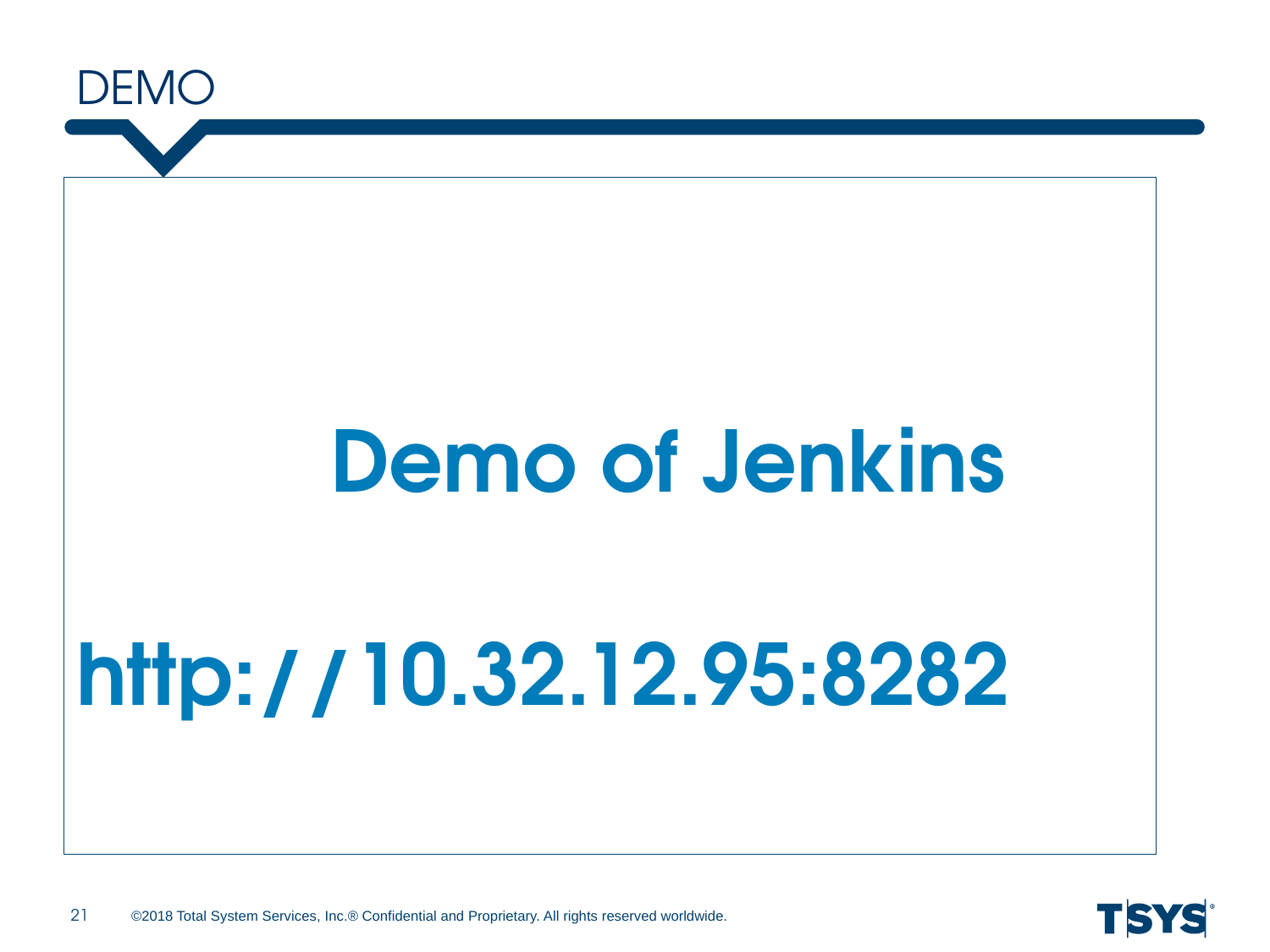

# Demo

         		Demo of Jenkins
      http://10.32.12.95:8282

21
©2018 Total System Services, Inc.® Confidential and Proprietary. All rights reserved worldwide.